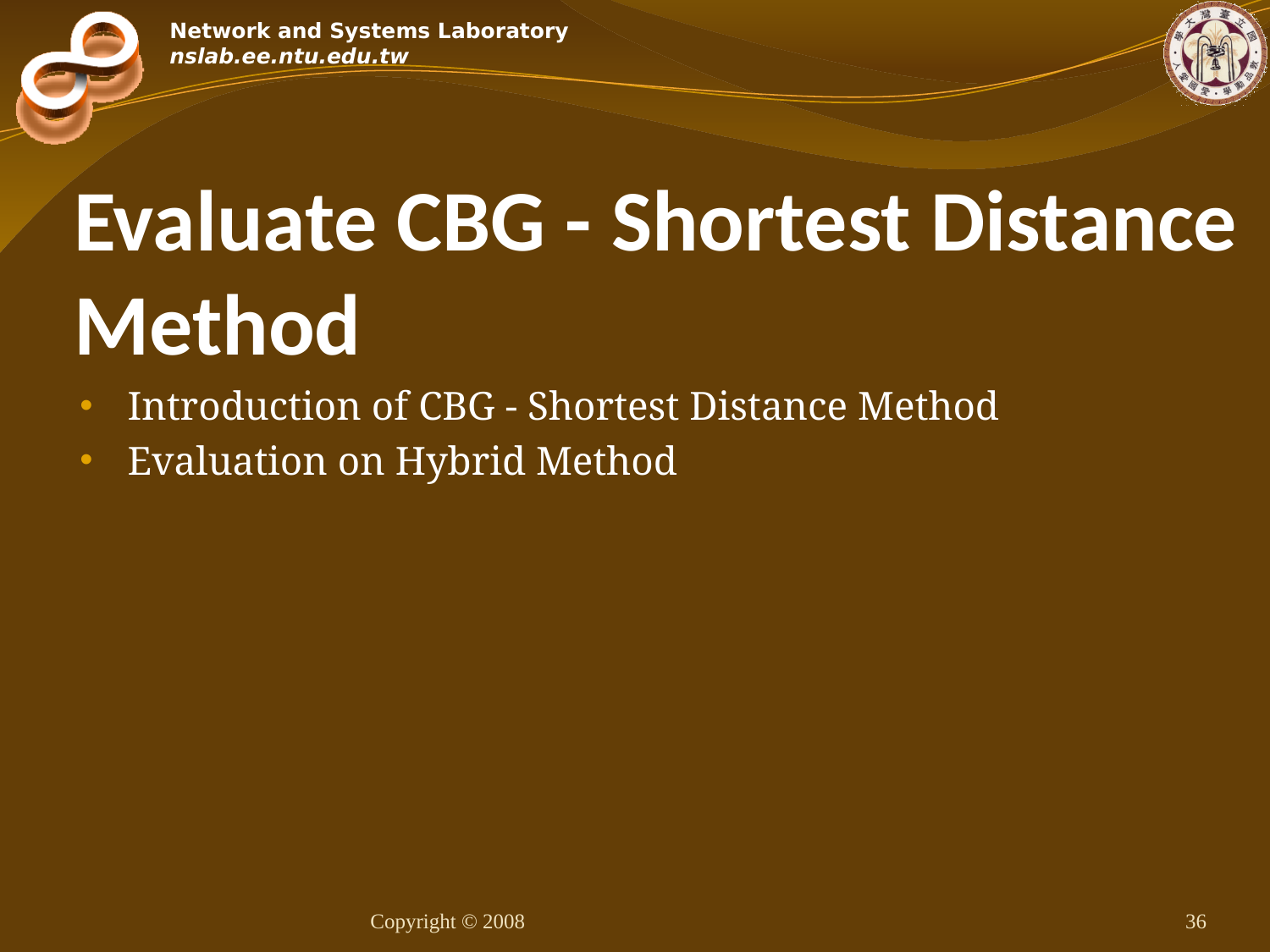

# Evaluate CBG - Shortest Distance Method
Introduction of CBG - Shortest Distance Method
Evaluation on Hybrid Method

Copyright © 2008
36